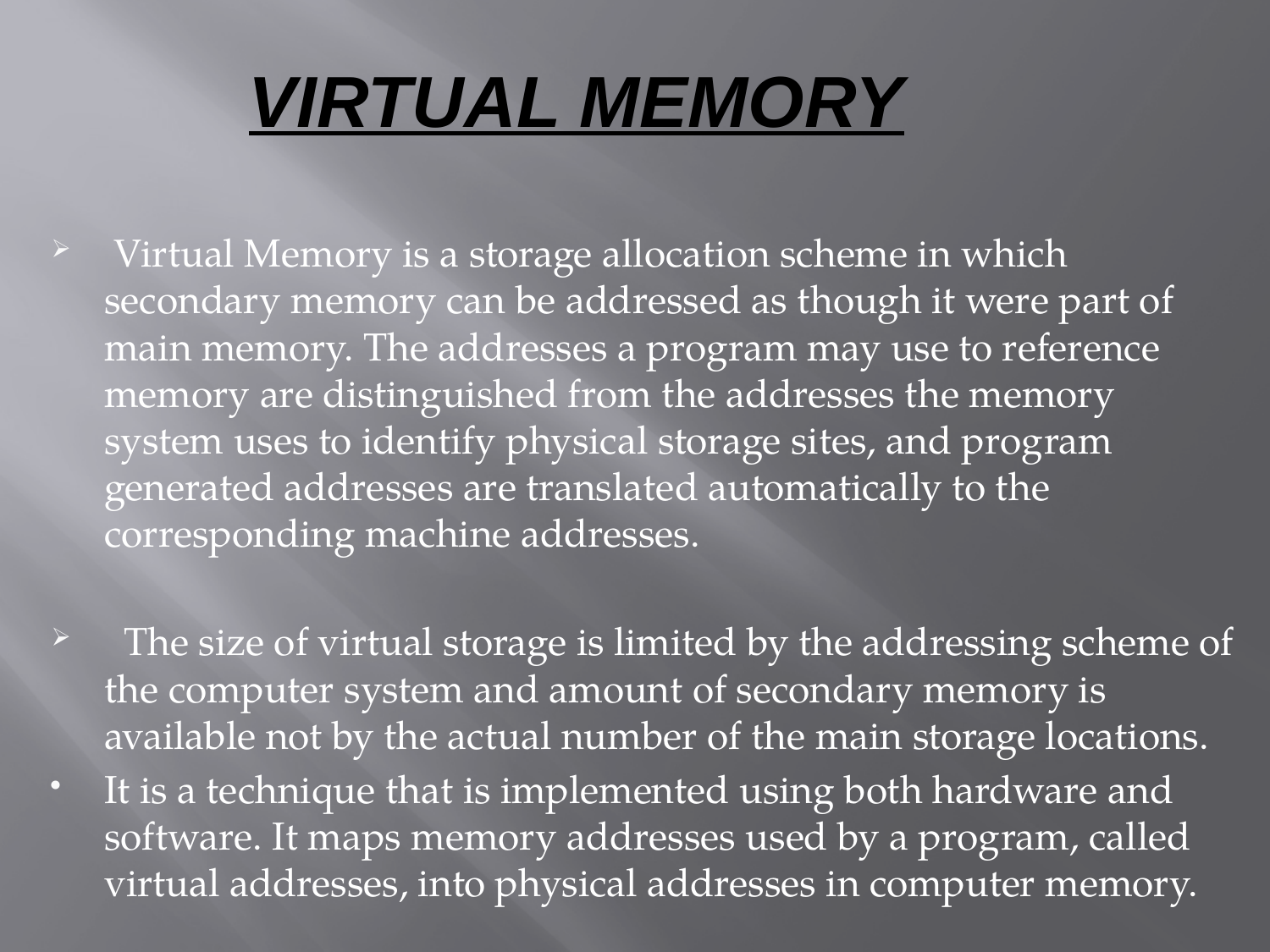

# VIRTUAL MEMORY
 Virtual Memory is a storage allocation scheme in which secondary memory can be addressed as though it were part of main memory. The addresses a program may use to reference memory are distinguished from the addresses the memory system uses to identify physical storage sites, and program generated addresses are translated automatically to the corresponding machine addresses.

  The size of virtual storage is limited by the addressing scheme of the computer system and amount of secondary memory is available not by the actual number of the main storage locations.
It is a technique that is implemented using both hardware and software. It maps memory addresses used by a program, called virtual addresses, into physical addresses in computer memory.